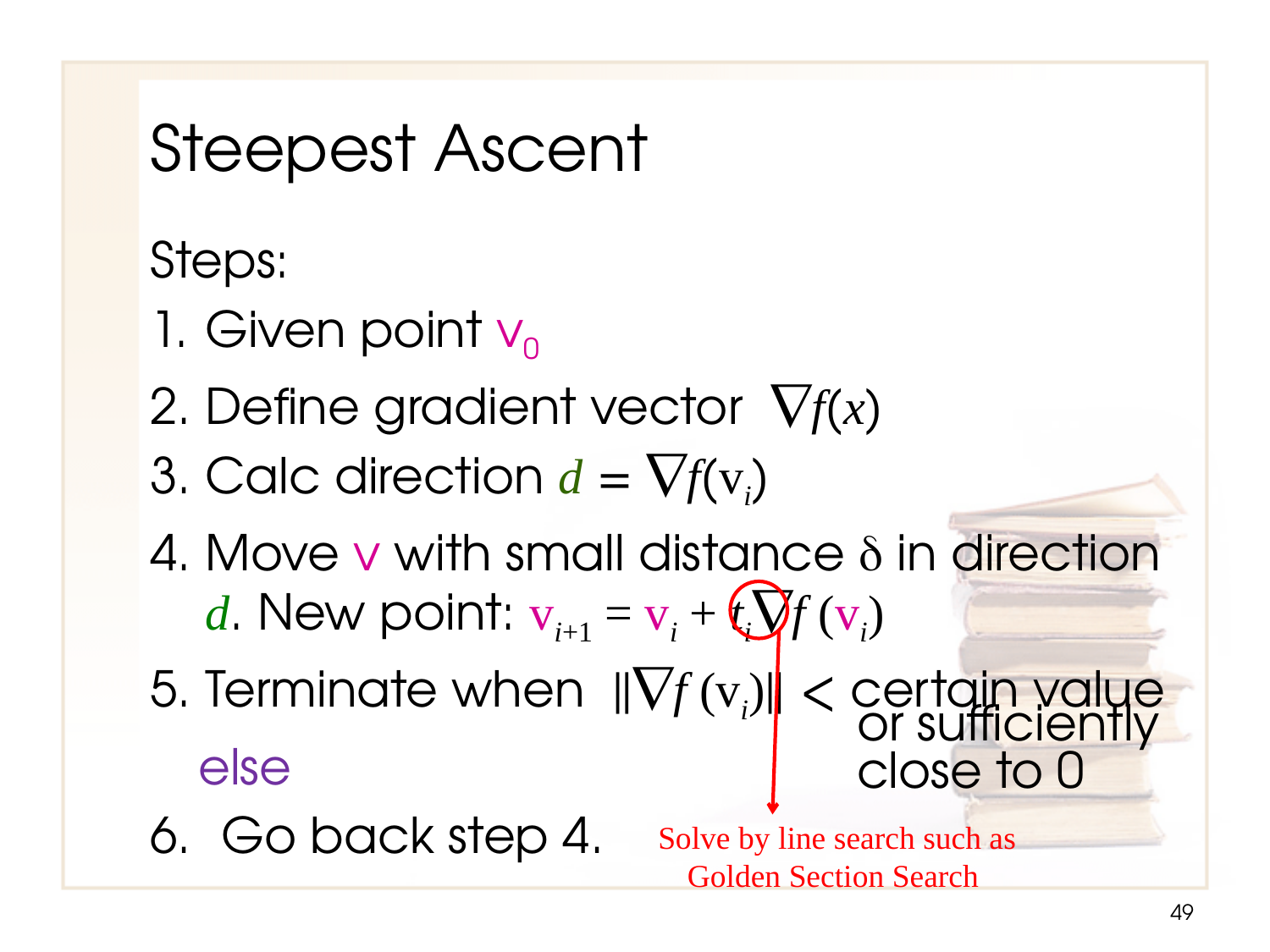

# Steepest Ascent
Steps:
Given point v0
Define gradient vector  ∇f(x)
Calc direction d = ∇f(vi)
Move v with small distance δ in direction d. New point: vi+1 = vi + ti∇f (vi)
Terminate when  ‖∇f (vi)‖ < certain value
else
Go back step 4.

or sufficiently close to 0
Solve by line search such as Golden Section Search
49